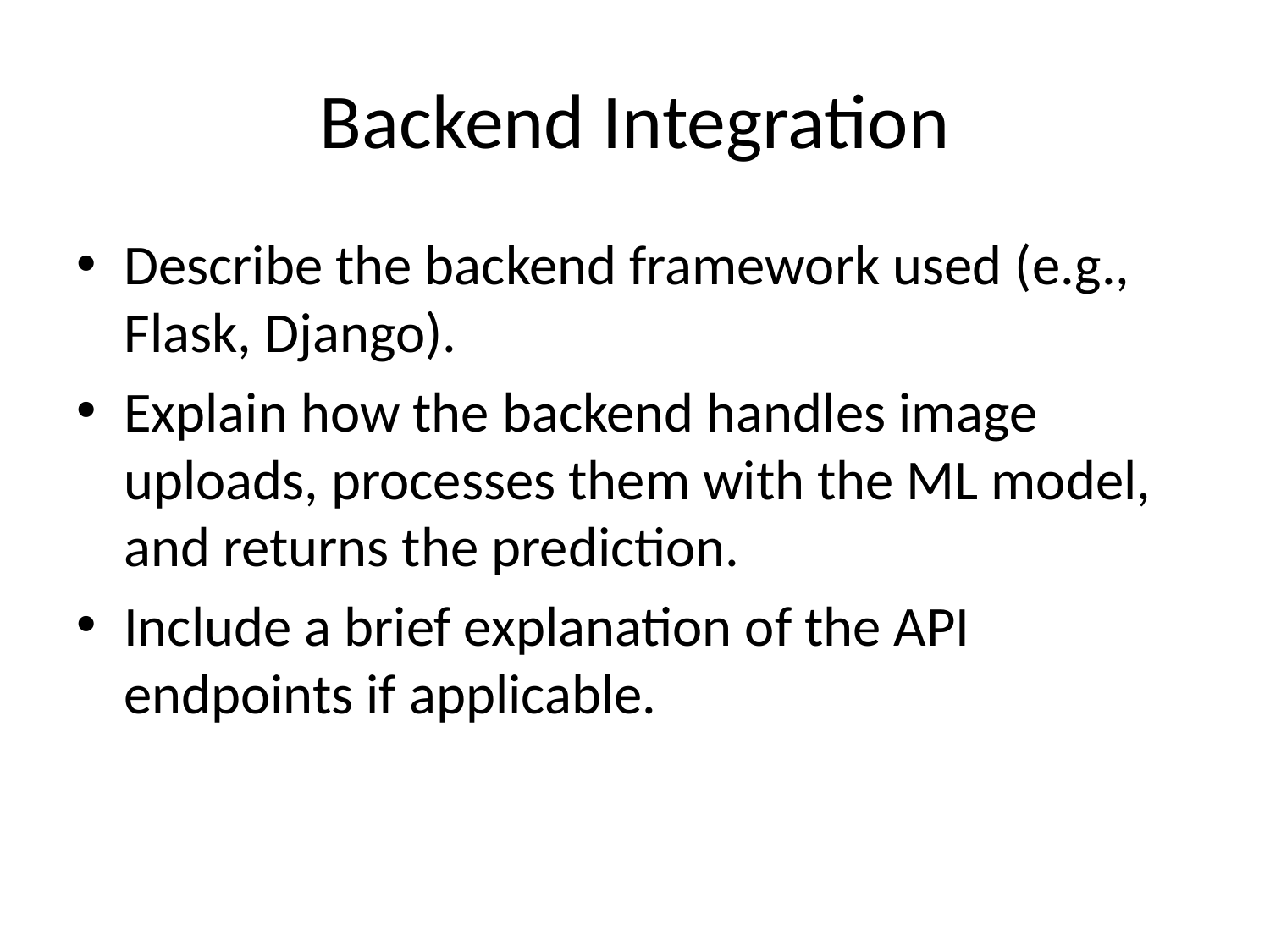

# Backend Integration
Describe the backend framework used (e.g., Flask, Django).
Explain how the backend handles image uploads, processes them with the ML model, and returns the prediction.
Include a brief explanation of the API endpoints if applicable.